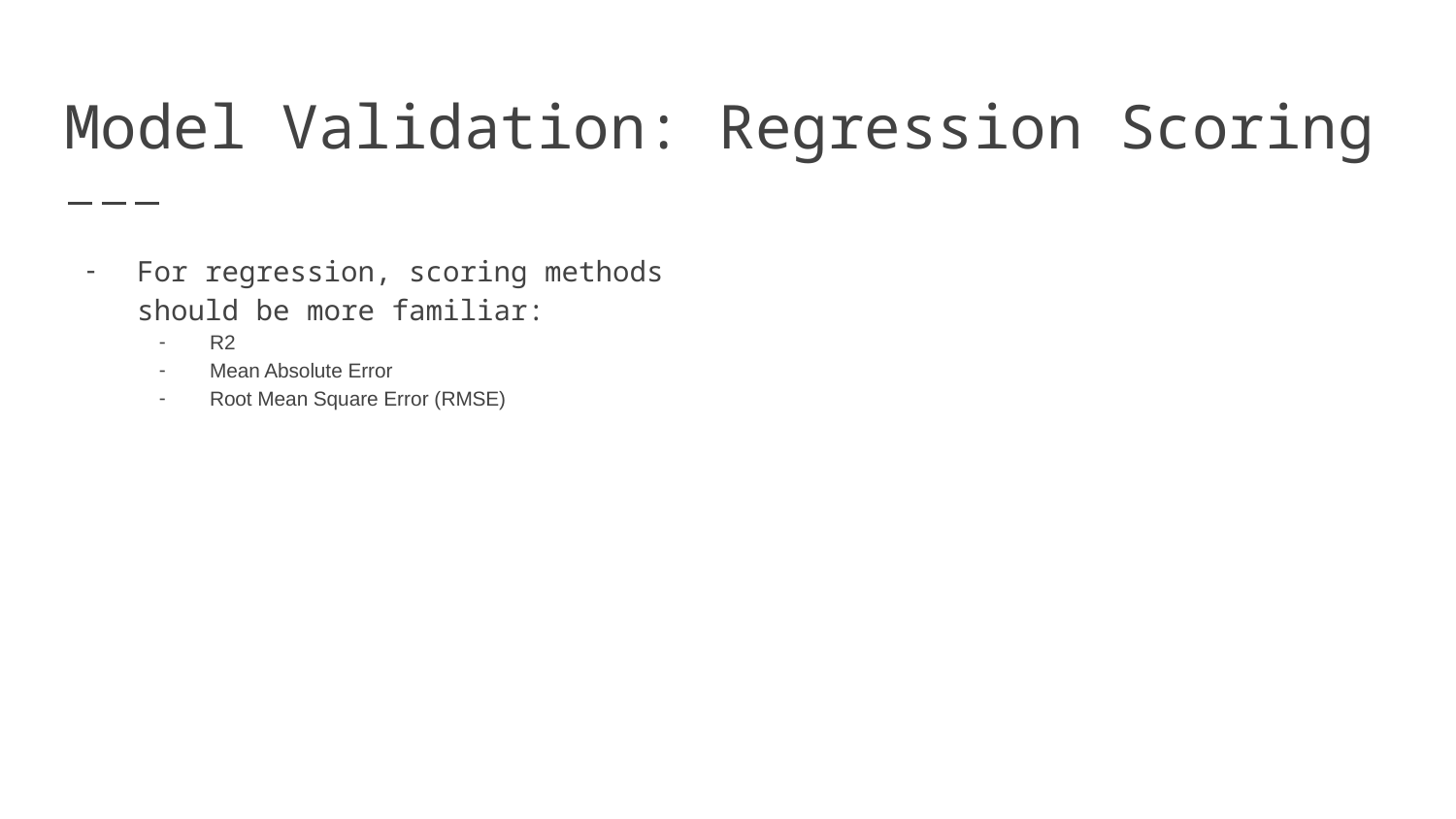

# Model Validation: Regression Scoring
For regression, scoring methods should be more familiar:
R2
Mean Absolute Error
Root Mean Square Error (RMSE)